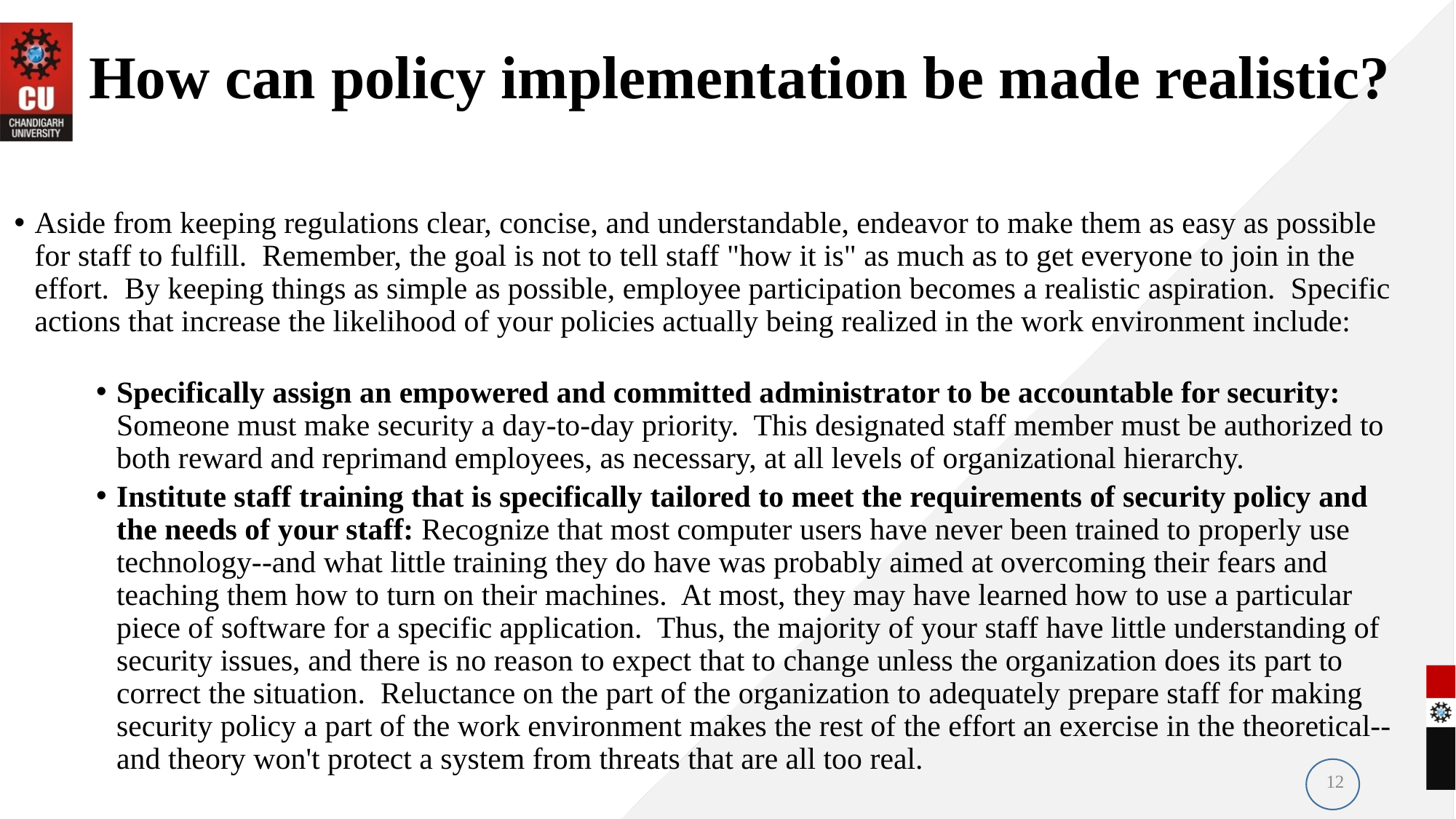

# How can policy implementation be made realistic?
Aside from keeping regulations clear, concise, and understandable, endeavor to make them as easy as possible for staff to fulfill.  Remember, the goal is not to tell staff "how it is" as much as to get everyone to join in the effort.  By keeping things as simple as possible, employee participation becomes a realistic aspiration.  Specific actions that increase the likelihood of your policies actually being realized in the work environment include:
Specifically assign an empowered and committed administrator to be accountable for security:  Someone must make security a day-to-day priority.  This designated staff member must be authorized to both reward and reprimand employees, as necessary, at all levels of organizational hierarchy.
Institute staff training that is specifically tailored to meet the requirements of security policy and the needs of your staff: Recognize that most computer users have never been trained to properly use technology--and what little training they do have was probably aimed at overcoming their fears and teaching them how to turn on their machines.  At most, they may have learned how to use a particular piece of software for a specific application.  Thus, the majority of your staff have little understanding of security issues, and there is no reason to expect that to change unless the organization does its part to correct the situation.  Reluctance on the part of the organization to adequately prepare staff for making security policy a part of the work environment makes the rest of the effort an exercise in the theoretical--and theory won't protect a system from threats that are all too real.

12